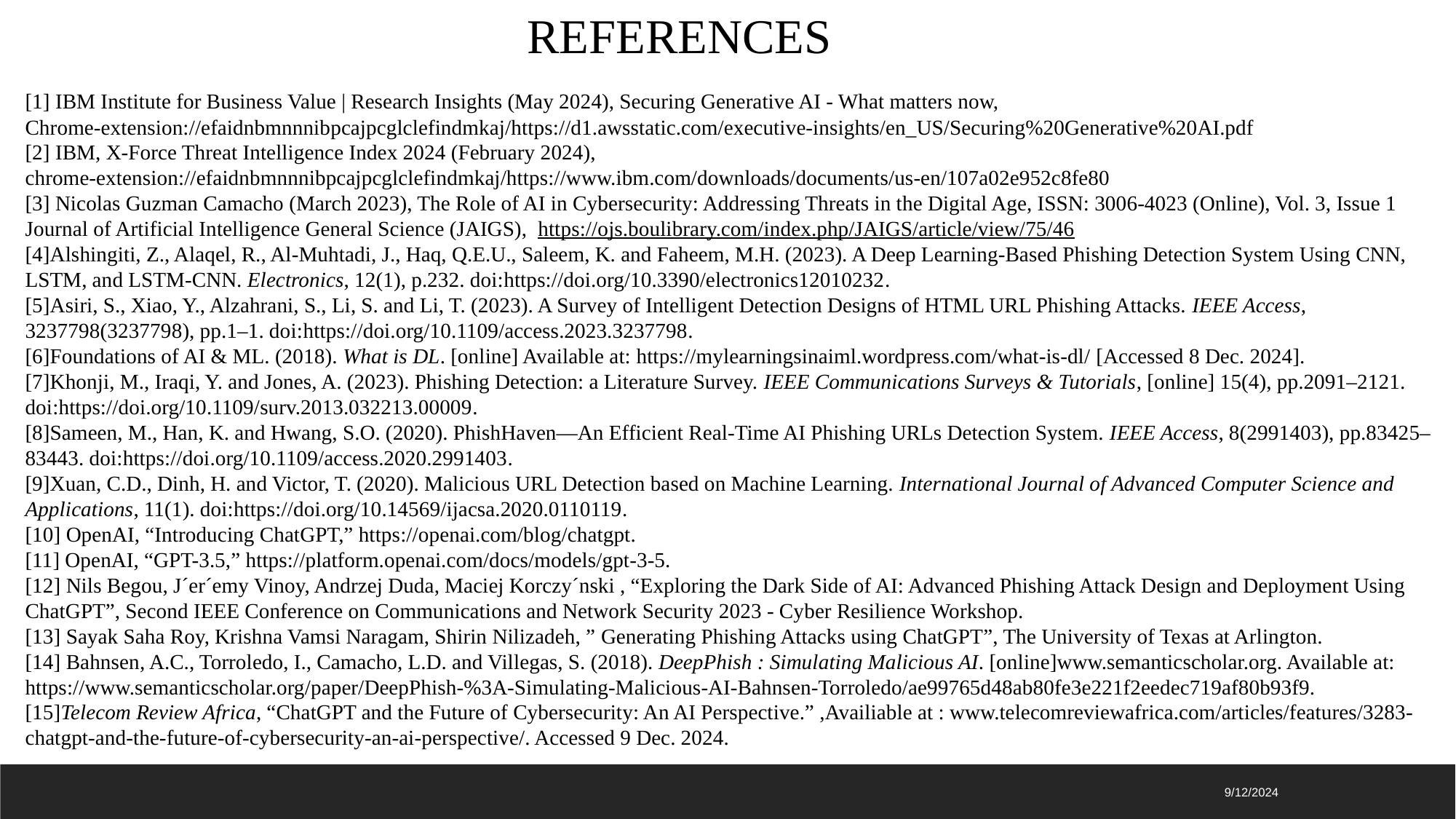

REFERENCES
[1] IBM Institute for Business Value | Research Insights (May 2024), Securing Generative AI - What matters now, Chrome-extension://efaidnbmnnnibpcajpcglclefindmkaj/https://d1.awsstatic.com/executive-insights/en_US/Securing%20Generative%20AI.pdf
[2] IBM, X-Force Threat Intelligence Index 2024 (February 2024),
chrome-extension://efaidnbmnnnibpcajpcglclefindmkaj/https://www.ibm.com/downloads/documents/us-en/107a02e952c8fe80
[3] Nicolas Guzman Camacho (March 2023), The Role of AI in Cybersecurity: Addressing Threats in the Digital Age, ISSN: 3006-4023 (Online), Vol. 3, Issue 1 Journal of Artificial Intelligence General Science (JAIGS),  https://ojs.boulibrary.com/index.php/JAIGS/article/view/75/46
[4]Alshingiti, Z., Alaqel, R., Al-Muhtadi, J., Haq, Q.E.U., Saleem, K. and Faheem, M.H. (2023). A Deep Learning-Based Phishing Detection System Using CNN, LSTM, and LSTM-CNN. Electronics, 12(1), p.232. doi:https://doi.org/10.3390/electronics12010232.
[5]Asiri, S., Xiao, Y., Alzahrani, S., Li, S. and Li, T. (2023). A Survey of Intelligent Detection Designs of HTML URL Phishing Attacks. IEEE Access, 3237798(3237798), pp.1–1. doi:https://doi.org/10.1109/access.2023.3237798.
[6]Foundations of AI & ML. (2018). What is DL. [online] Available at: https://mylearningsinaiml.wordpress.com/what-is-dl/ [Accessed 8 Dec. 2024].
[7]Khonji, M., Iraqi, Y. and Jones, A. (2023). Phishing Detection: a Literature Survey. IEEE Communications Surveys & Tutorials, [online] 15(4), pp.2091–2121. doi:https://doi.org/10.1109/surv.2013.032213.00009.
[8]Sameen, M., Han, K. and Hwang, S.O. (2020). PhishHaven—An Efficient Real-Time AI Phishing URLs Detection System. IEEE Access, 8(2991403), pp.83425–83443. doi:https://doi.org/10.1109/access.2020.2991403.
[9]Xuan, C.D., Dinh, H. and Victor, T. (2020). Malicious URL Detection based on Machine Learning. International Journal of Advanced Computer Science and Applications, 11(1). doi:https://doi.org/10.14569/ijacsa.2020.0110119.
[10] OpenAI, “Introducing ChatGPT,” https://openai.com/blog/chatgpt.
[11] OpenAI, “GPT-3.5,” https://platform.openai.com/docs/models/gpt-3-5.
[12] Nils Begou, J´er´emy Vinoy, Andrzej Duda, Maciej Korczy´nski , “Exploring the Dark Side of AI: Advanced Phishing Attack Design and Deployment Using ChatGPT”, Second IEEE Conference on Communications and Network Security 2023 - Cyber Resilience Workshop.
[13] Sayak Saha Roy, Krishna Vamsi Naragam, Shirin Nilizadeh, ” Generating Phishing Attacks using ChatGPT”, The University of Texas at Arlington.
[14] Bahnsen, A.C., Torroledo, I., Camacho, L.D. and Villegas, S. (2018). DeepPhish : Simulating Malicious AI. [online]www.semanticscholar.org. Available at: https://www.semanticscholar.org/paper/DeepPhish-%3A-Simulating-Malicious-AI-Bahnsen-Torroledo/ae99765d48ab80fe3e221f2eedec719af80b93f9.
[15]Telecom Review Africa, “ChatGPT and the Future of Cybersecurity: An AI Perspective.” ,Availiable at : www.telecomreviewafrica.com/articles/features/3283-chatgpt-and-the-future-of-cybersecurity-an-ai-perspective/. Accessed 9 Dec. 2024.

9/12/2024